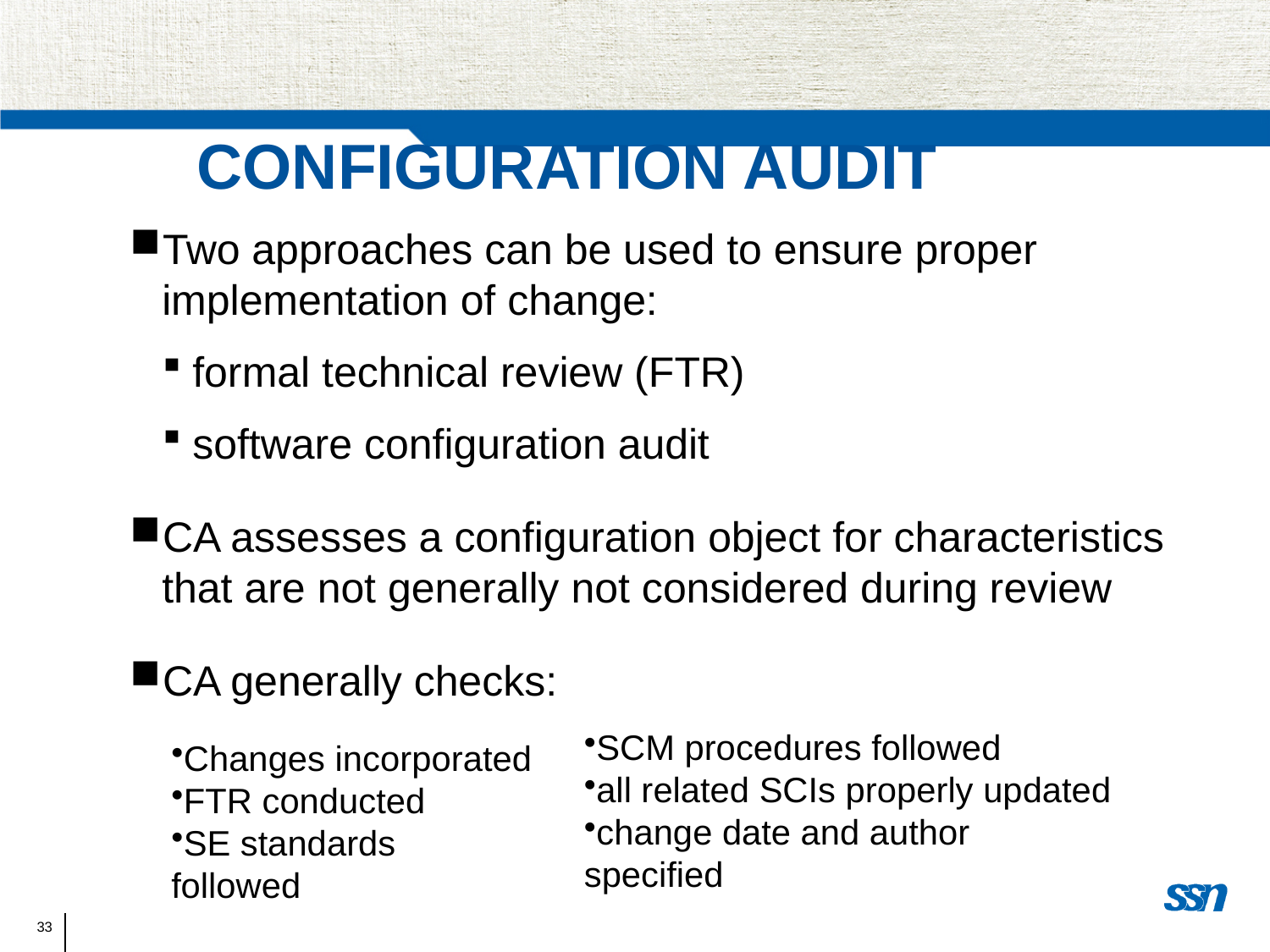

Configuration Audit
Two approaches can be used to ensure proper implementation of change:
formal technical review (FTR)
software configuration audit
CA assesses a configuration object for characteristics that are not generally not considered during review
CA generally checks:
SCM procedures followed
all related SCIs properly updated
change date and author specified
Changes incorporated
FTR conducted
SE standards followed